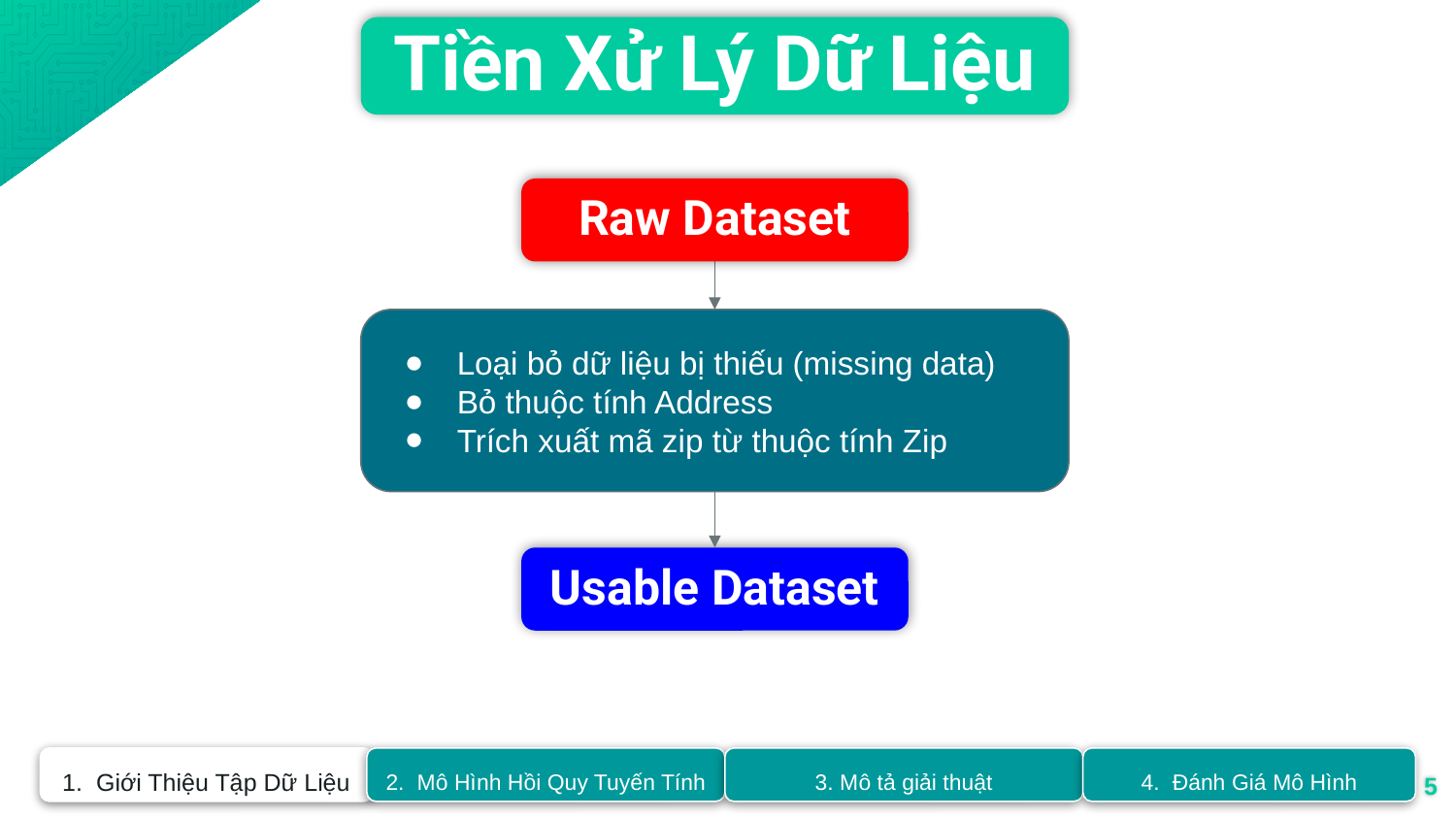

Tiền Xử Lý Dữ Liệu
Raw Dataset
Loại bỏ dữ liệu bị thiếu (missing data)
Bỏ thuộc tính Address
Trích xuất mã zip từ thuộc tính Zip
Usable Dataset
1.  Giới Thiệu Tập Dữ Liệu
2.  Mô Hình Hồi Quy Tuyến Tính
3. Mô tả giải thuật
4.  Đánh Giá Mô Hình
5